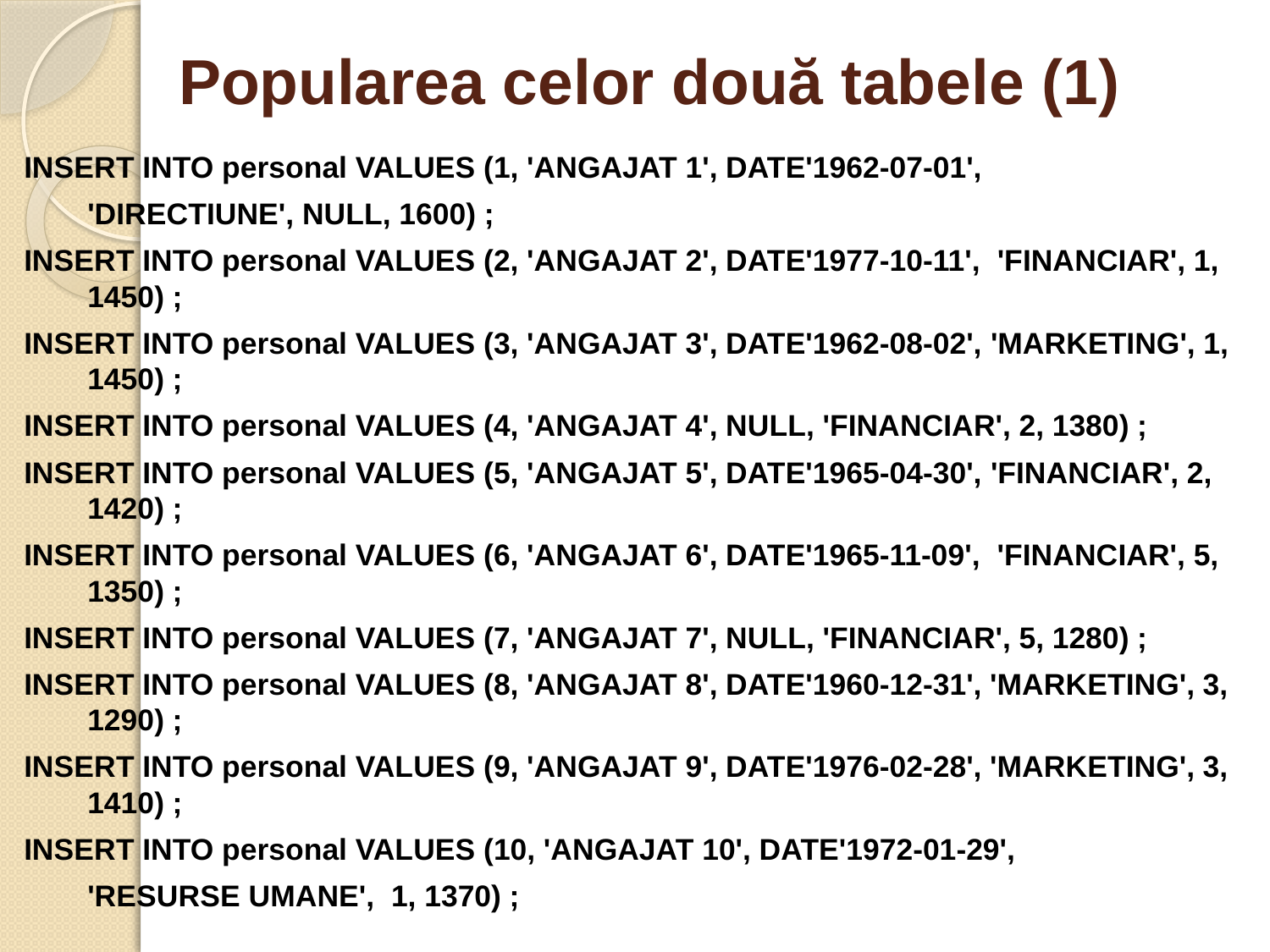

# Popularea celor două tabele (1)
INSERT INTO personal VALUES (1, 'ANGAJAT 1', DATE'1962-07-01',
	'DIRECTIUNE', NULL, 1600) ;
INSERT INTO personal VALUES (2, 'ANGAJAT 2', DATE'1977-10-11',  'FINANCIAR', 1, 1450) ;
INSERT INTO personal VALUES (3, 'ANGAJAT 3', DATE'1962-08-02', 'MARKETING', 1, 1450) ;
INSERT INTO personal VALUES (4, 'ANGAJAT 4', NULL, 'FINANCIAR', 2, 1380) ;
INSERT INTO personal VALUES (5, 'ANGAJAT 5', DATE'1965-04-30', 'FINANCIAR', 2, 1420) ;
INSERT INTO personal VALUES (6, 'ANGAJAT 6', DATE'1965-11-09',  'FINANCIAR', 5, 1350) ;
INSERT INTO personal VALUES (7, 'ANGAJAT 7', NULL, 'FINANCIAR', 5, 1280) ;
INSERT INTO personal VALUES (8, 'ANGAJAT 8', DATE'1960-12-31', 'MARKETING', 3, 1290) ;
INSERT INTO personal VALUES (9, 'ANGAJAT 9', DATE'1976-02-28', 'MARKETING', 3, 1410) ;
INSERT INTO personal VALUES (10, 'ANGAJAT 10', DATE'1972-01-29',
	'RESURSE UMANE',  1, 1370) ;

INSERT INTO sporuri VALUES (2013, 4, 1, 160, 0, 0, 132) ;
INSERT INTO sporuri VALUES (2013, 4, 2, 130, 45, 0, 70) ;
INSERT INTO sporuri VALUES (2013, 4, 3, 145, 156, 420, 157) ;
INSERT INTO sporuri VALUES (2013, 5, 1, 160, 0, 0, 0) ;